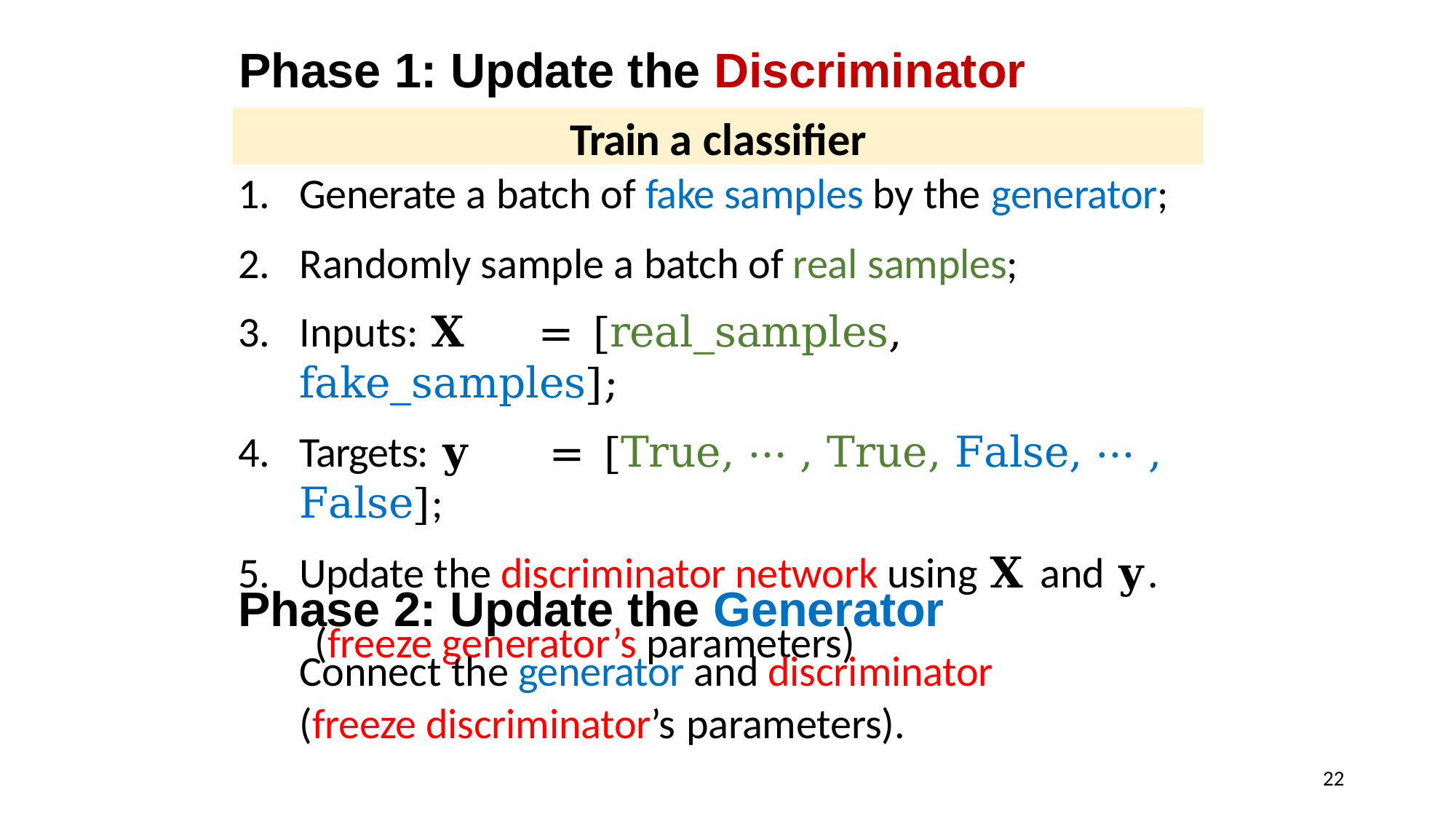

# Phase 1: Update the Discriminator
Train a classifier
Generate a batch of fake samples by the generator;
Randomly sample a batch of real samples;
Inputs: 𝐗	=	[real_samples,	fake_samples];
Targets: 𝐲	=	[True, ⋯ , True, False, ⋯ , False];
Update the discriminator network using 𝐗 and 𝐲.
        (freeze generator’s parameters)
Phase 2: Update the Generator
Connect the generator and discriminator
(freeze discriminator’s parameters).
22